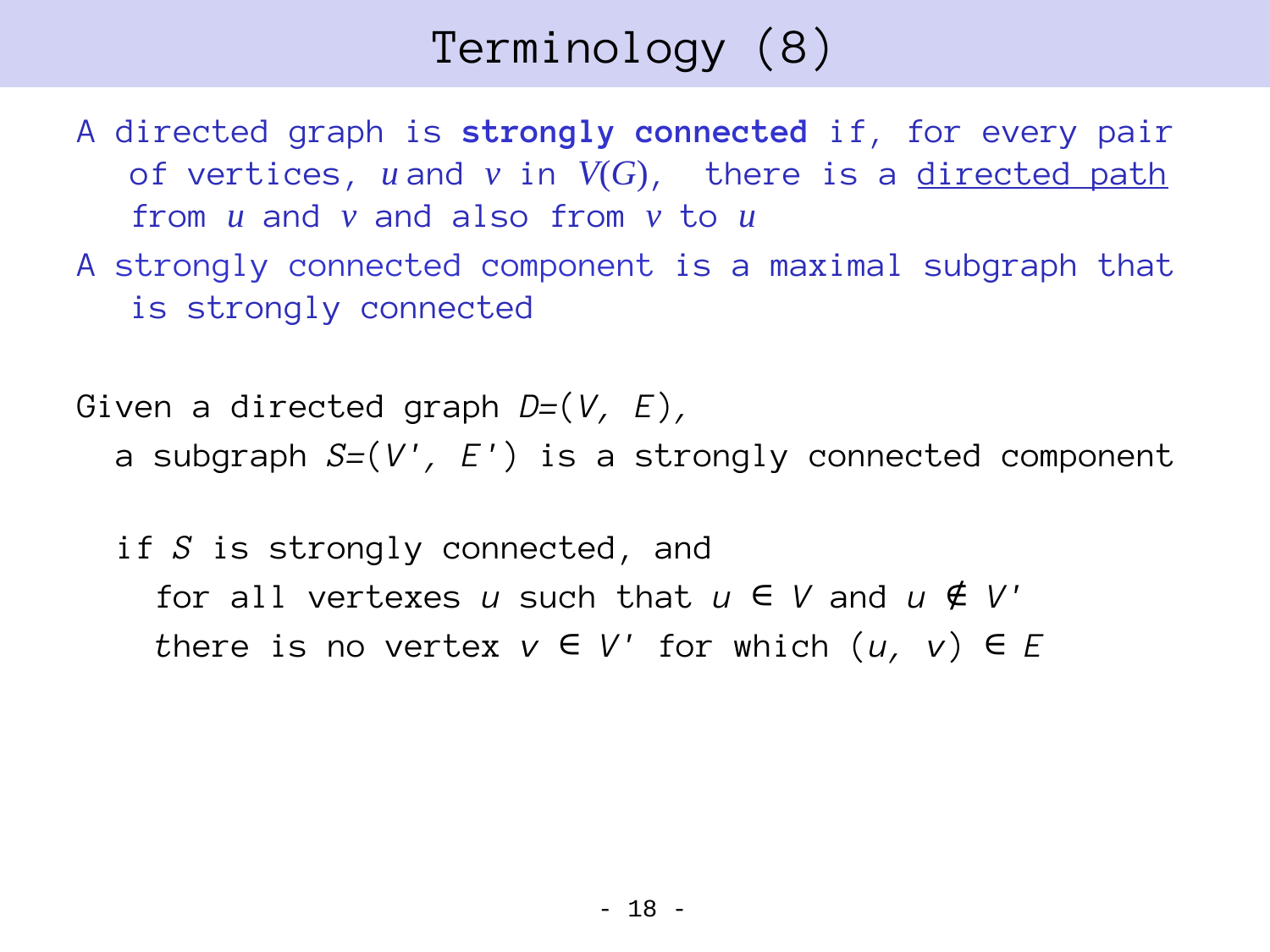

# Terminology (8)
A directed graph is strongly connected if, for every pair of vertices, u and v in V(G),  there is a directed path from u and v and also from v to u
A strongly connected component is a maximal subgraph that is strongly connected

Given a directed graph D=(V, E),
  a subgraph S=(V', E') is a strongly connected component
  if S is strongly connected, and
    for all vertexes u such that u ∈ V and u ∉ V'
    there is no vertex v ∈ V' for which (u, v) ∈ E
- 18 -